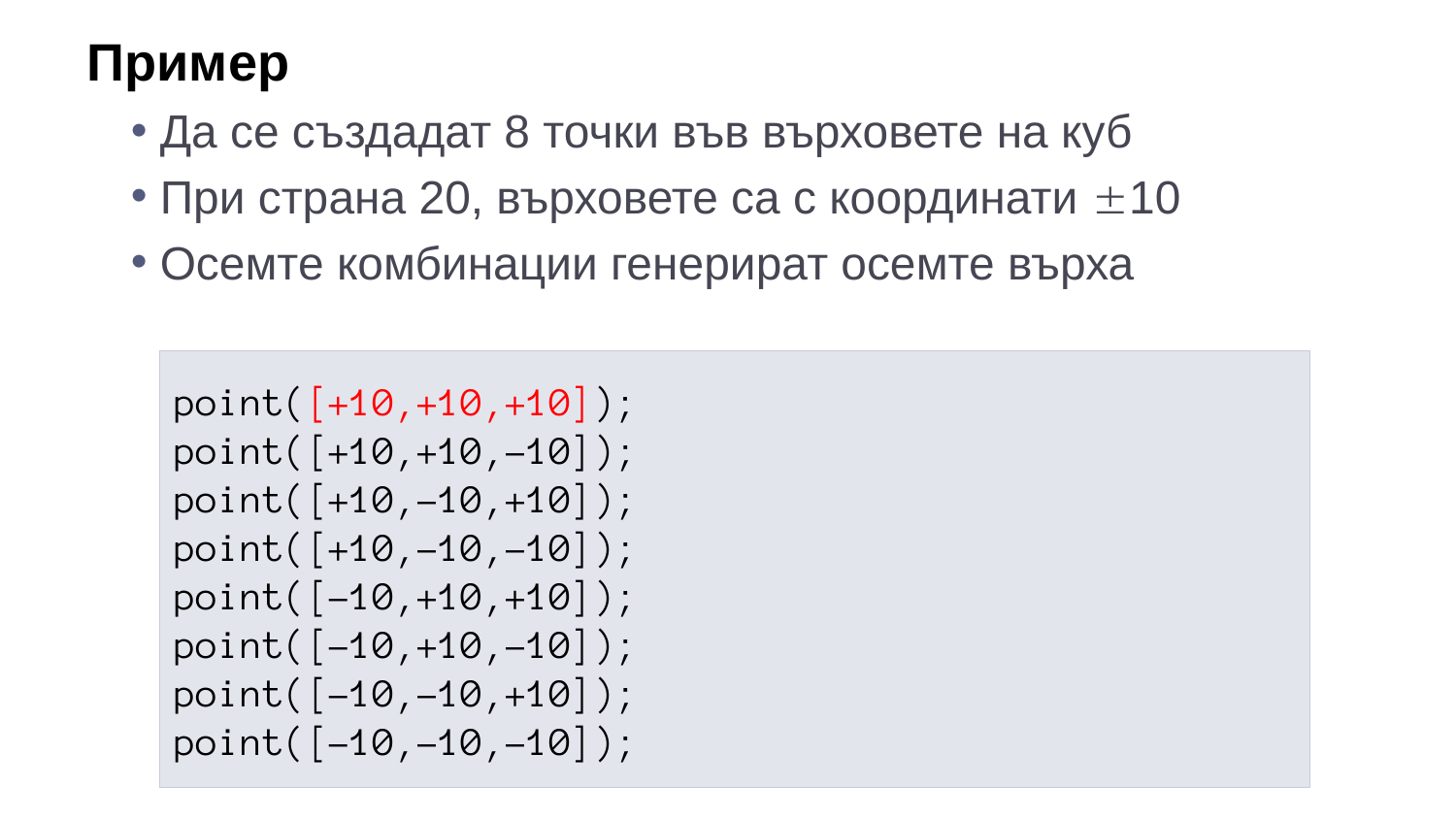

Пример
Да се създадат 8 точки във върховете на куб
При страна 20, върховете са с координати ±10
Осемте комбинации генерират осемте върха
point([+10,+10,+10]);
point([+10,+10,-10]);
point([+10,-10,+10]);
point([+10,-10,-10]);
point([-10,+10,+10]);
point([-10,+10,-10]);
point([-10,-10,+10]);
point([-10,-10,-10]);